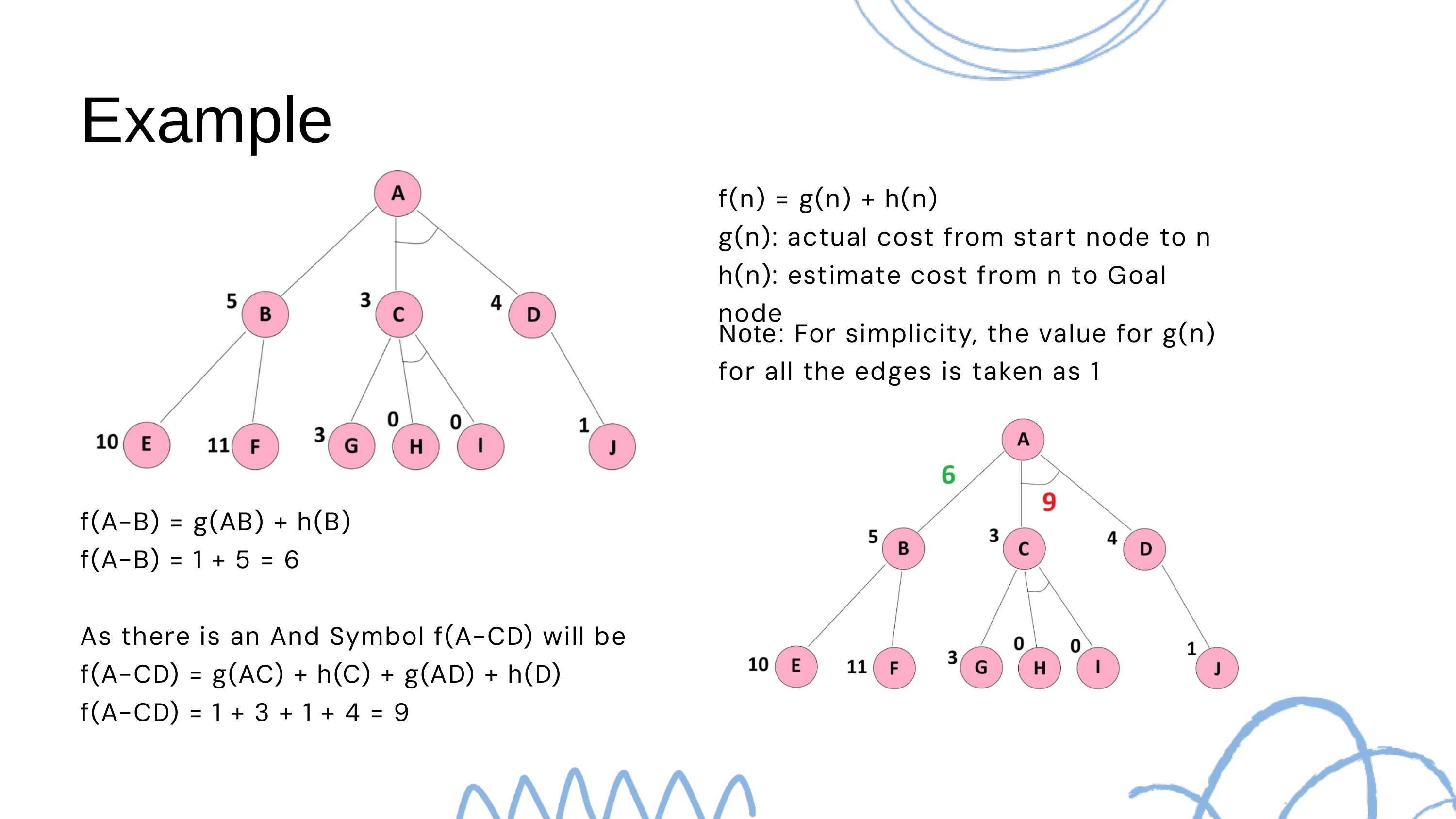

Example

f(n) = g(n) + h(n)
g(n): actual cost from start node to n
h(n): estimate cost from n to Goal node
Note: For simplicity, the value for g(n) for all the edges is taken as 1

f(A-B) = g(AB) + h(B)
f(A-B) = 1 + 5 = 6

As there is an And Symbol f(A-CD) will be
f(A-CD) = g(AC) + h(C) + g(AD) + h(D)
f(A-CD) = 1 + 3 + 1 + 4 = 9